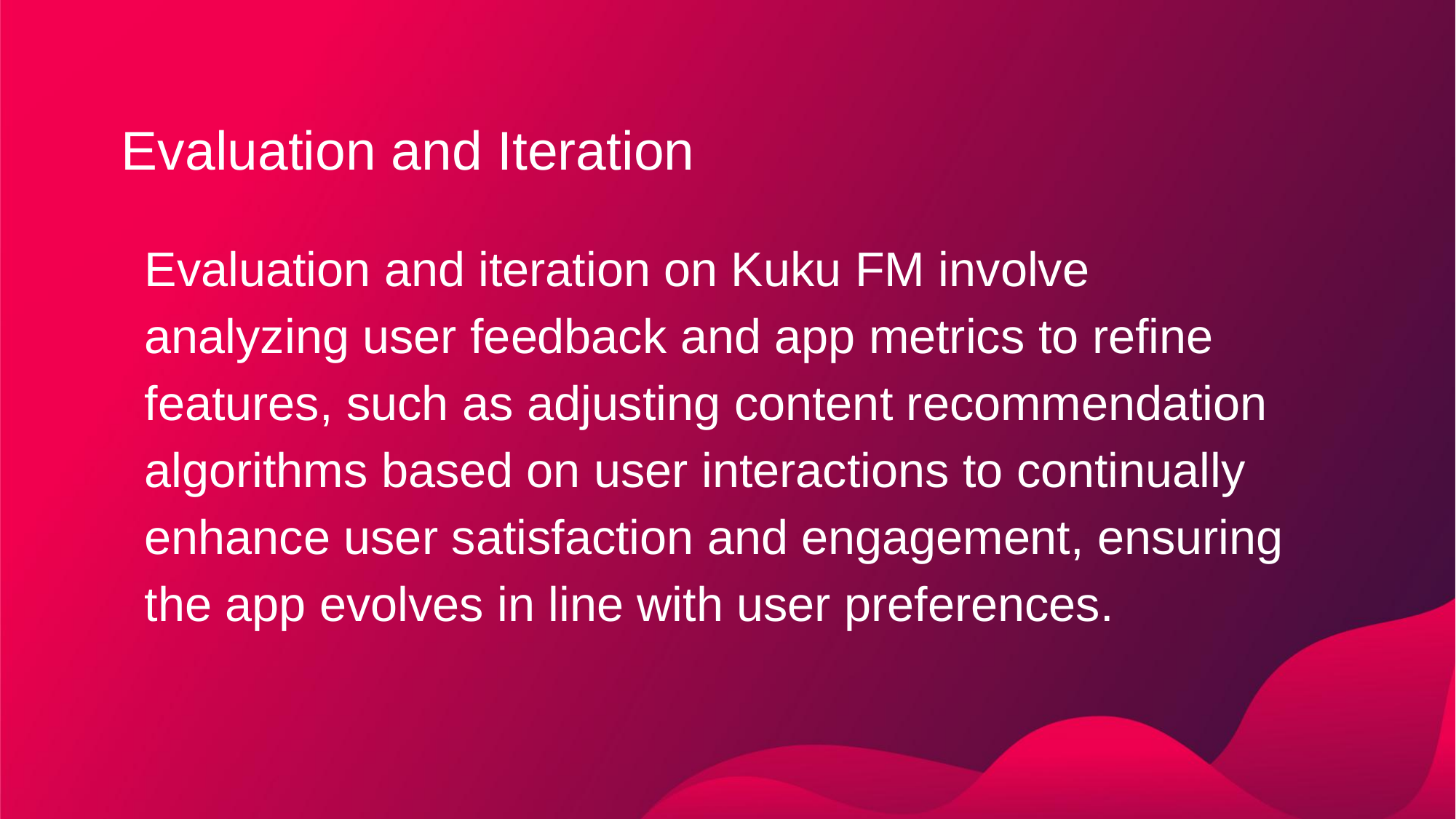

# Evaluation and Iteration
Evaluation and iteration on Kuku FM involve analyzing user feedback and app metrics to refine features, such as adjusting content recommendation algorithms based on user interactions to continually enhance user satisfaction and engagement, ensuring the app evolves in line with user preferences.